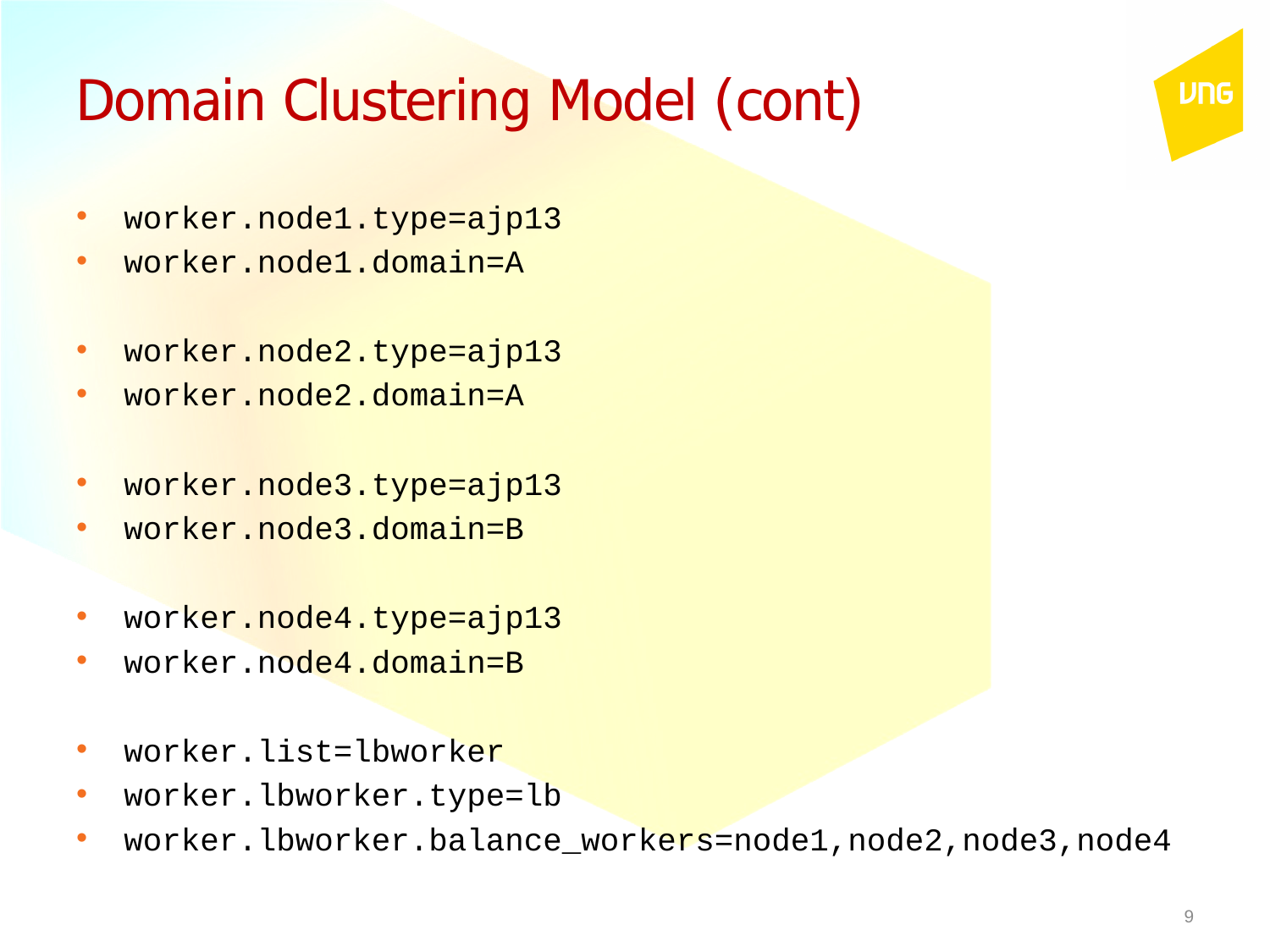

# Domain Clustering Model (cont)
worker.node1.type=ajp13
worker.node1.domain=A

worker.node2.type=ajp13
worker.node2.domain=A

worker.node3.type=ajp13
worker.node3.domain=B

worker.node4.type=ajp13
worker.node4.domain=B

worker.list=lbworker
worker.lbworker.type=lb
worker.lbworker.balance_workers=node1,node2,node3,node4
9